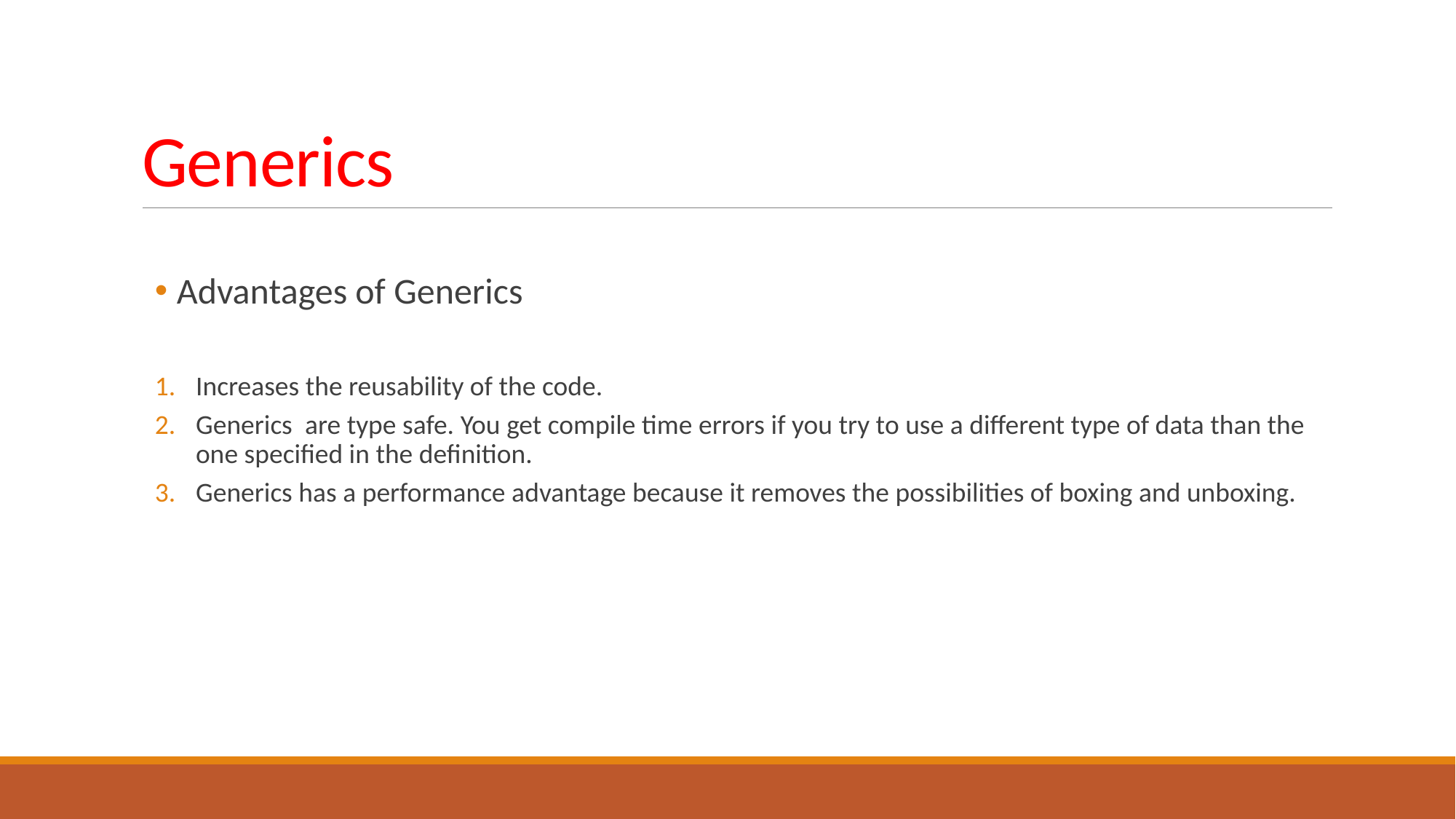

# Generics

Advantages of Generics

Increases the reusability of the code.
Generics  are type safe. You get compile time errors if you try to use a different type of data than the one specified in the definition.
Generics has a performance advantage because it removes the possibilities of boxing and unboxing.